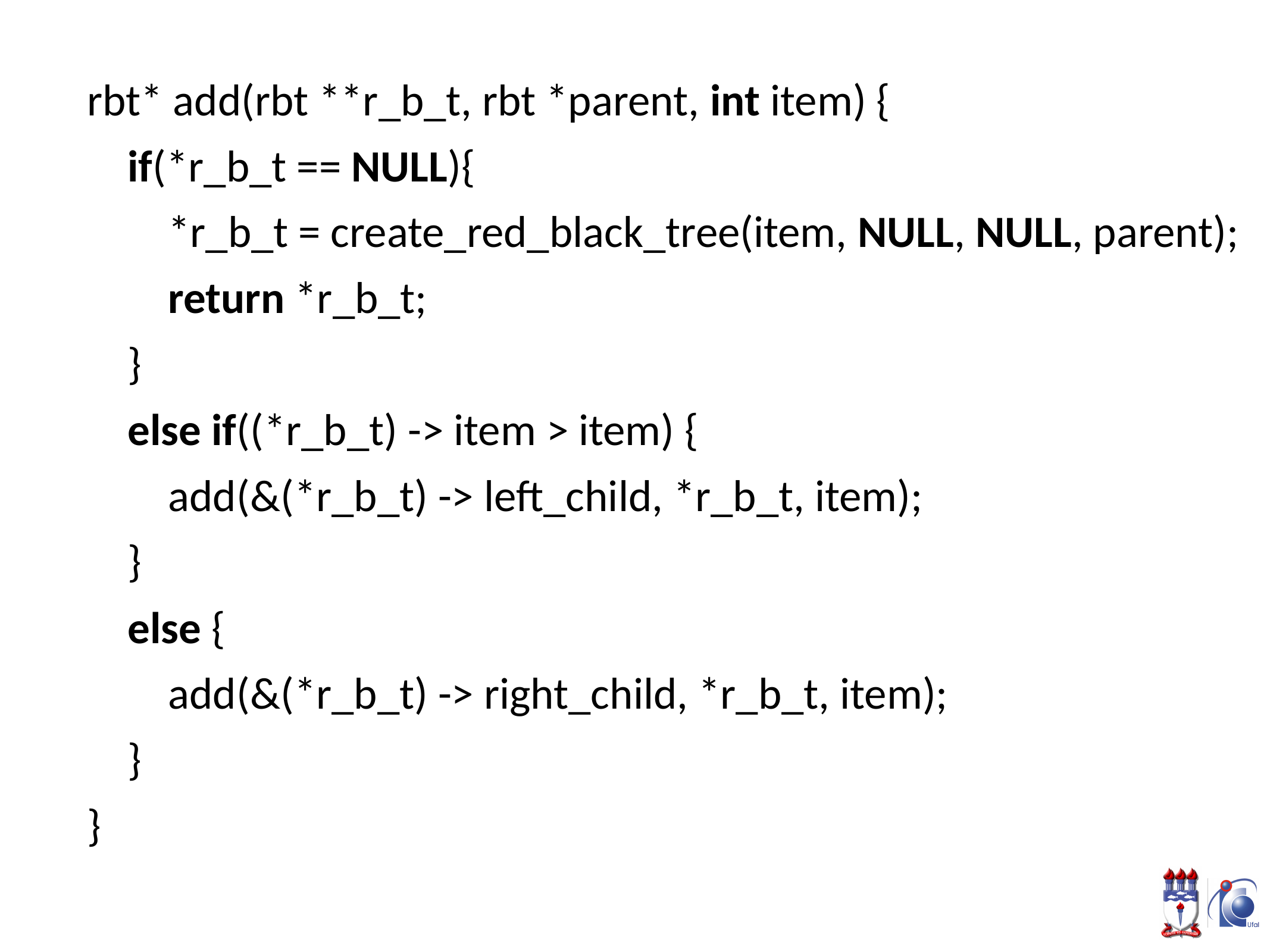

rbt* add(rbt **r_b_t, rbt *parent, int item) {
    if(*r_b_t == NULL){
        *r_b_t = create_red_black_tree(item, NULL, NULL, parent);
        return *r_b_t;
    }
    else if((*r_b_t) -> item > item) {
        add(&(*r_b_t) -> left_child, *r_b_t, item);
    }
    else {
        add(&(*r_b_t) -> right_child, *r_b_t, item);
    }
}